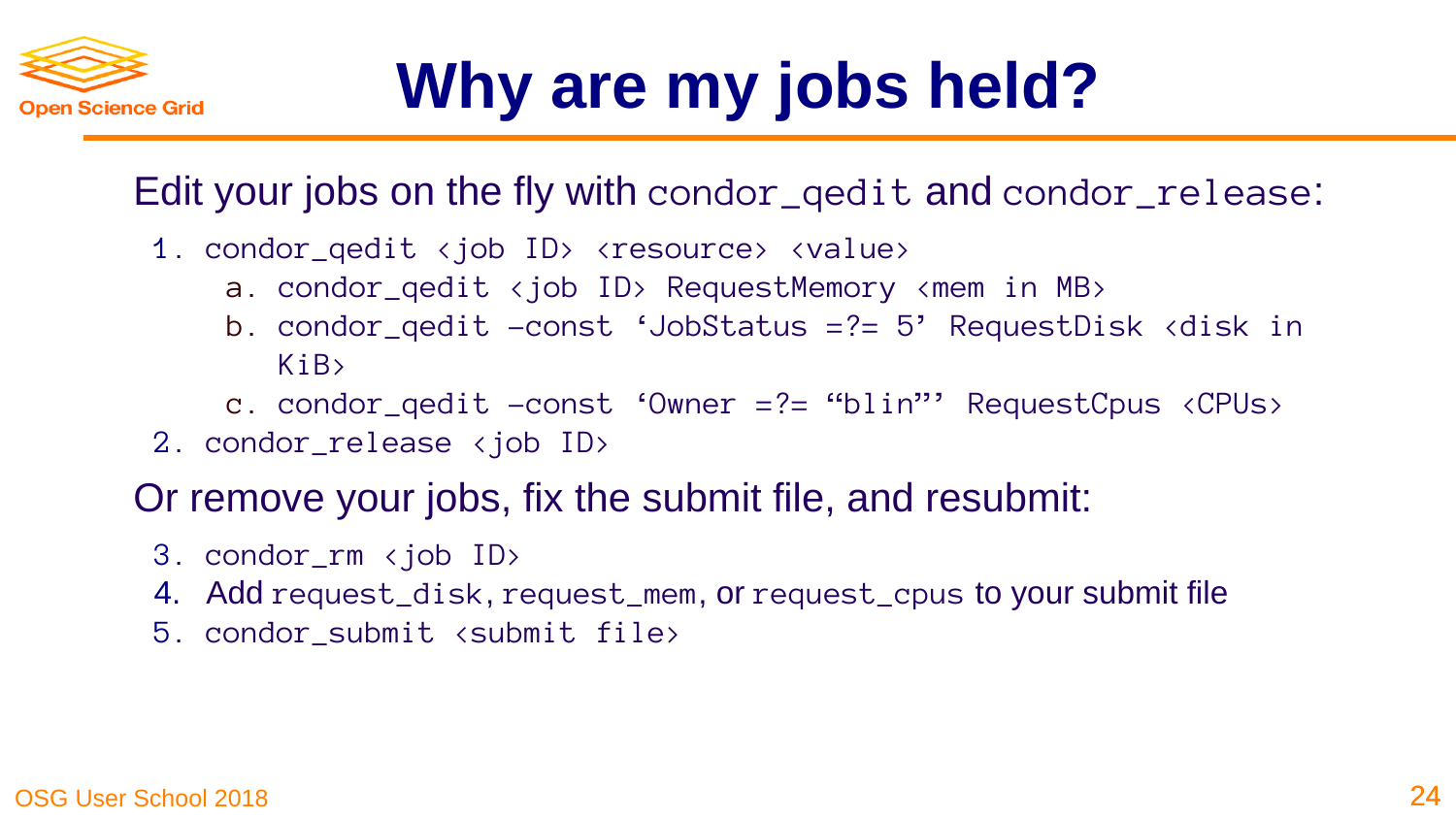

# Why are my jobs held?
Edit your jobs on the fly with condor_qedit and condor_release:
condor_qedit <job ID> <resource> <value>
condor_qedit <job ID> RequestMemory <mem in MB>
condor_qedit -const ‘JobStatus =?= 5’ RequestDisk <disk in KiB>
condor_qedit -const ‘Owner =?= “blin”’ RequestCpus <CPUs>
condor_release <job ID>
Or remove your jobs, fix the submit file, and resubmit:
condor_rm <job ID>
Add request_disk, request_mem, or request_cpus to your submit file
condor_submit <submit file>
24
24